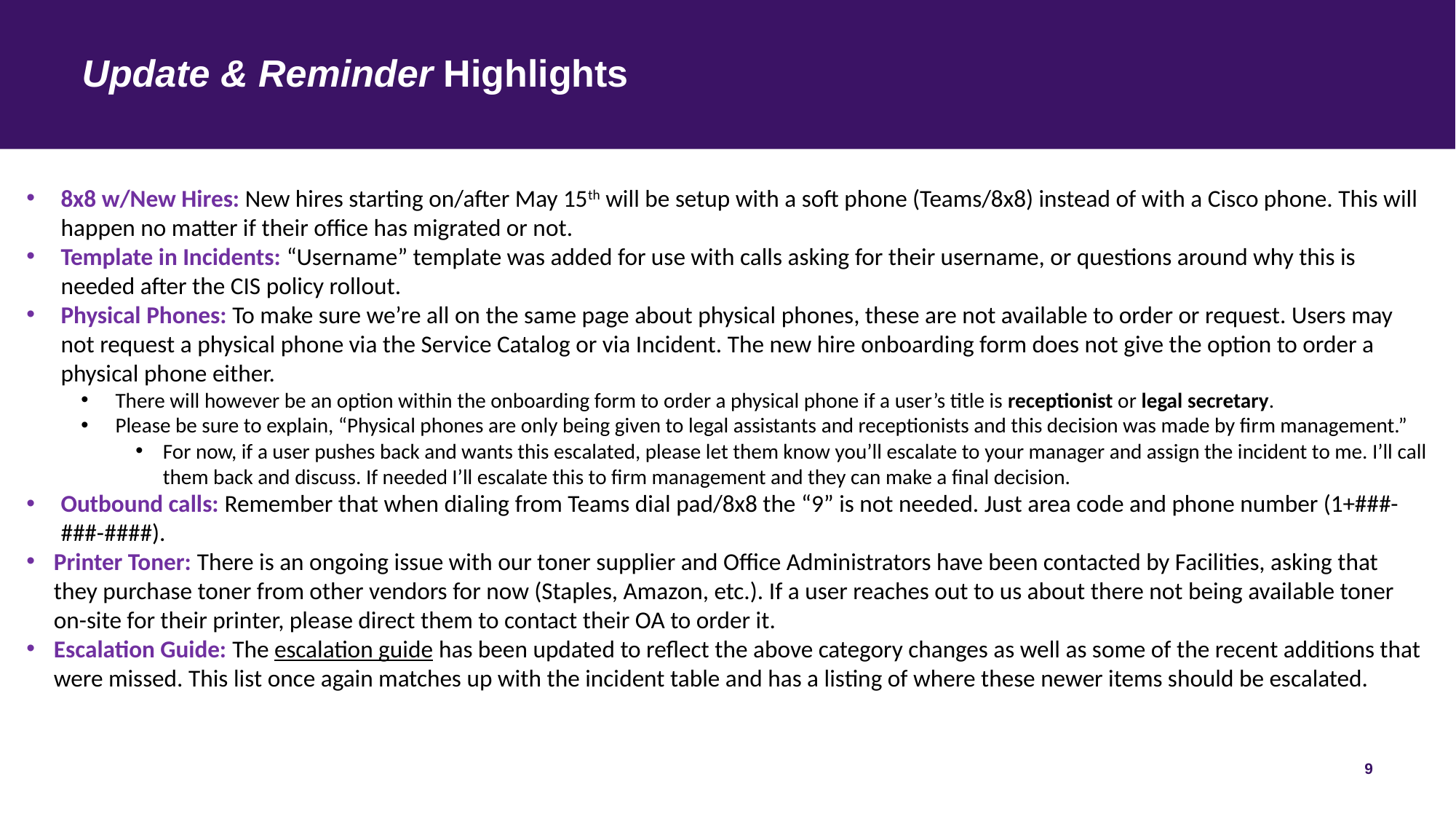

# Update & Reminder Highlights

8x8 w/New Hires: New hires starting on/after May 15th will be setup with a soft phone (Teams/8x8) instead of with a Cisco phone. This will happen no matter if their office has migrated or not.
Template in Incidents: “Username” template was added for use with calls asking for their username, or questions around why this is needed after the CIS policy rollout.
Physical Phones: To make sure we’re all on the same page about physical phones, these are not available to order or request. Users may not request a physical phone via the Service Catalog or via Incident. The new hire onboarding form does not give the option to order a physical phone either.
There will however be an option within the onboarding form to order a physical phone if a user’s title is receptionist or legal secretary.
Please be sure to explain, “Physical phones are only being given to legal assistants and receptionists and this decision was made by firm management.”
For now, if a user pushes back and wants this escalated, please let them know you’ll escalate to your manager and assign the incident to me. I’ll call them back and discuss. If needed I’ll escalate this to firm management and they can make a final decision.
Outbound calls: Remember that when dialing from Teams dial pad/8x8 the “9” is not needed. Just area code and phone number (1+###-###-####).
Printer Toner: There is an ongoing issue with our toner supplier and Office Administrators have been contacted by Facilities, asking that they purchase toner from other vendors for now (Staples, Amazon, etc.). If a user reaches out to us about there not being available toner on-site for their printer, please direct them to contact their OA to order it.
Escalation Guide: The escalation guide has been updated to reflect the above category changes as well as some of the recent additions that were missed. This list once again matches up with the incident table and has a listing of where these newer items should be escalated.

9